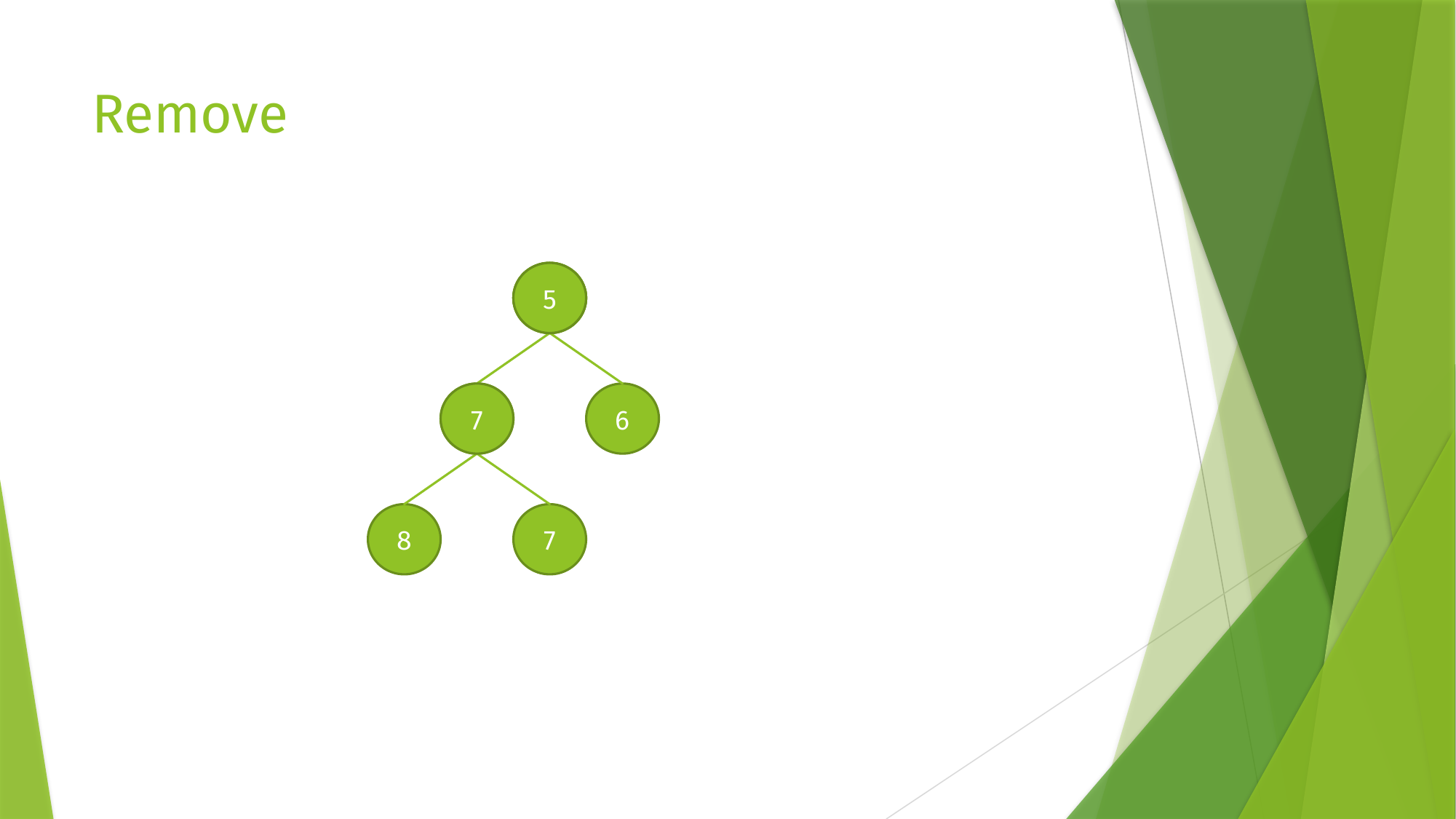

# Remove
1
7
5
5
7
6
8
7